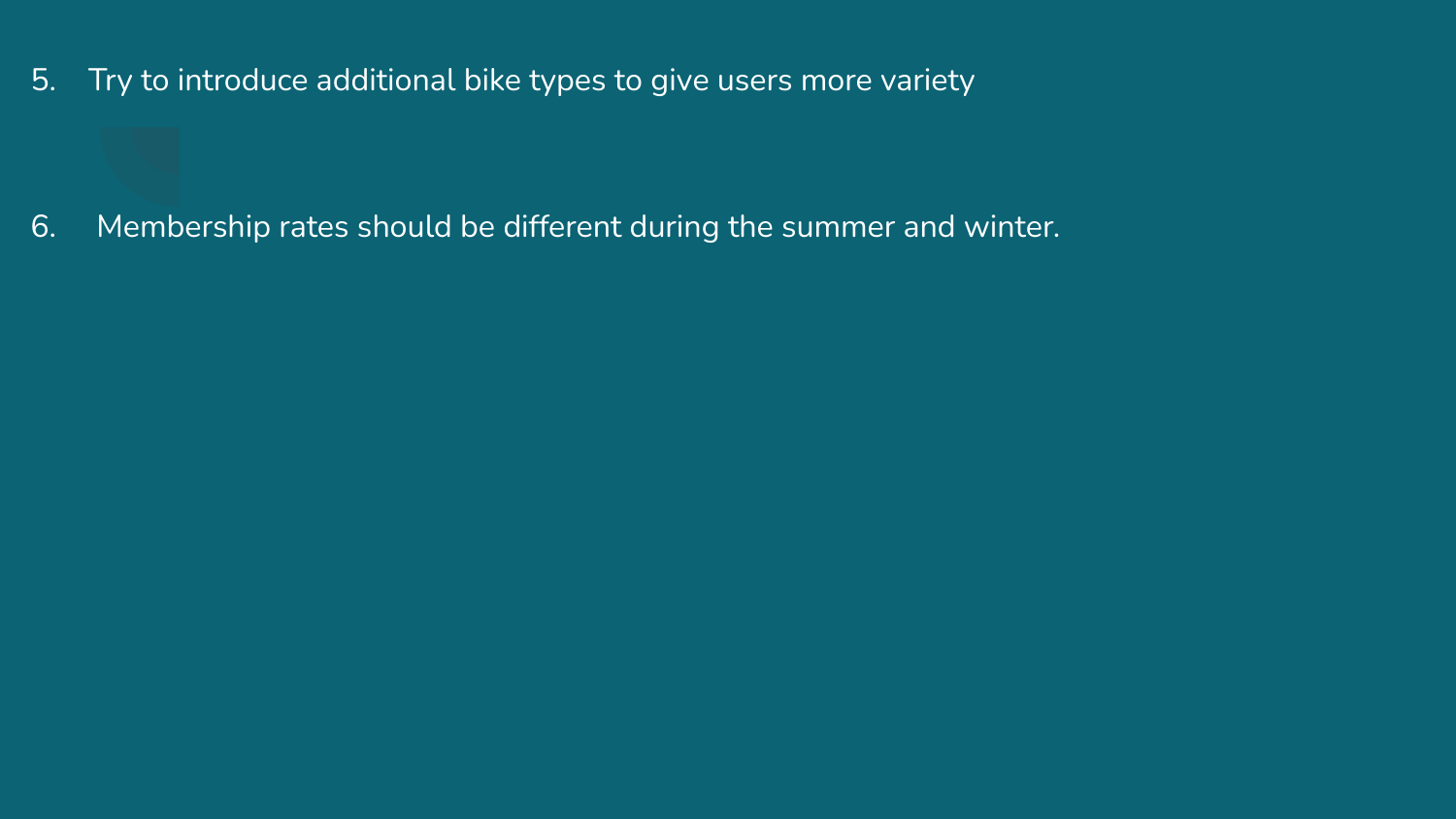

# 5.    Try to introduce additional bike types to give users more variety

  6.     Membership rates should be different during the summer and winter.